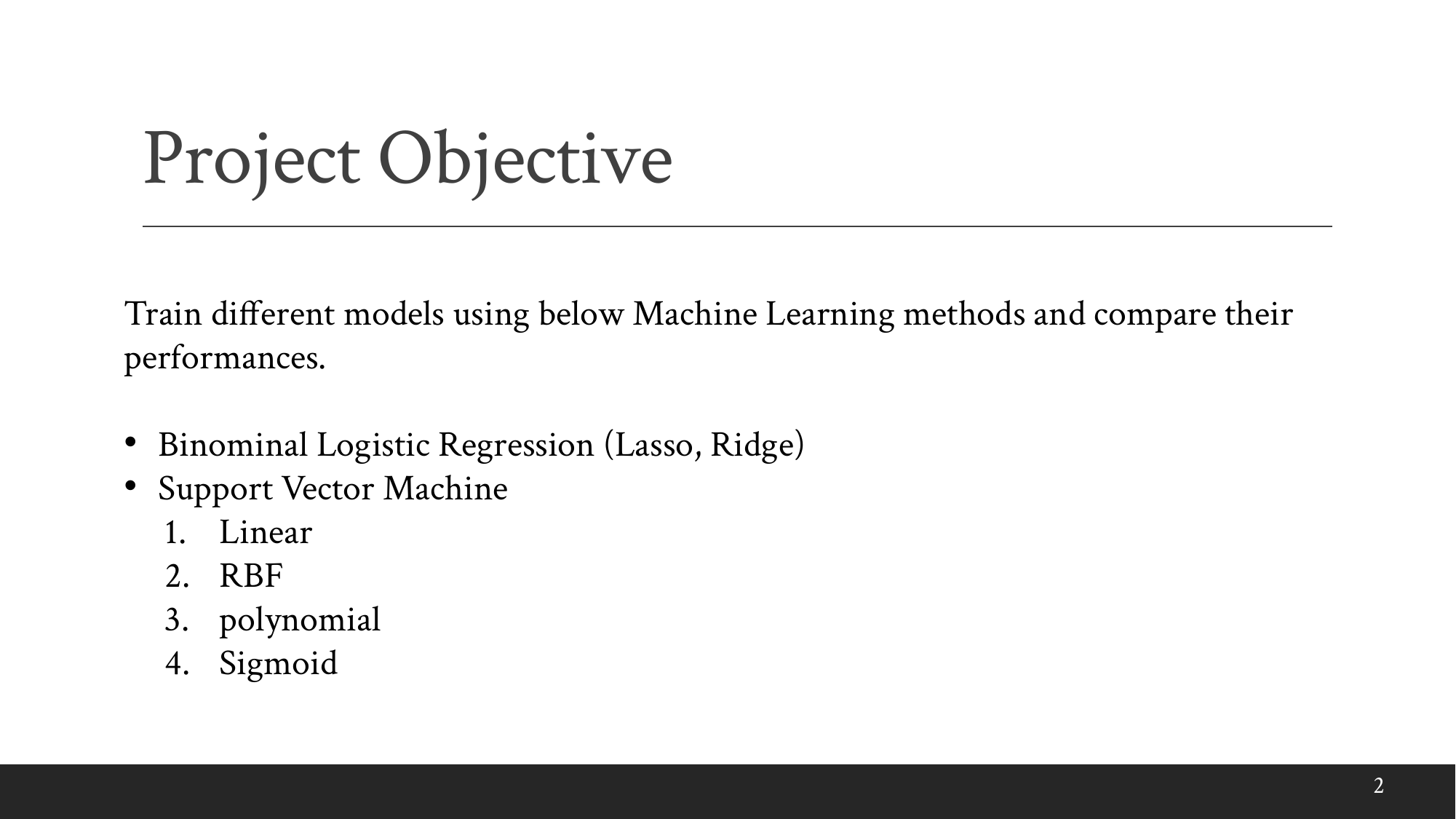

# Project Objective
Train different models using below Machine Learning methods and compare their performances.

Binominal Logistic Regression (Lasso, Ridge)
Support Vector Machine
Linear
RBF
polynomial
Sigmoid

2